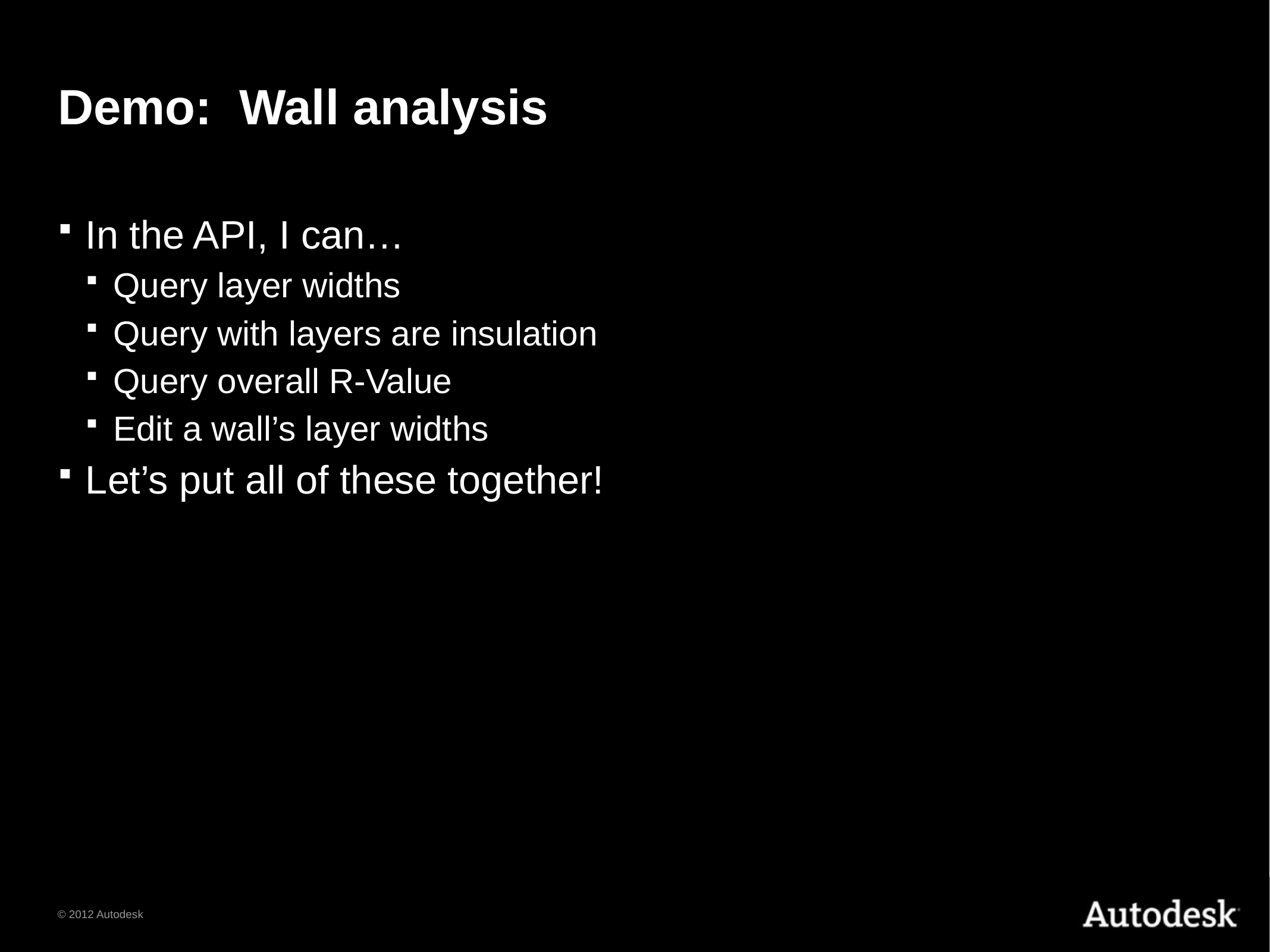

# Demo:  Wall analysis
In the API, I can…
Query layer widths
Query with layers are insulation
Query overall R-Value
Edit a wall’s layer widths
Let’s put all of these together!